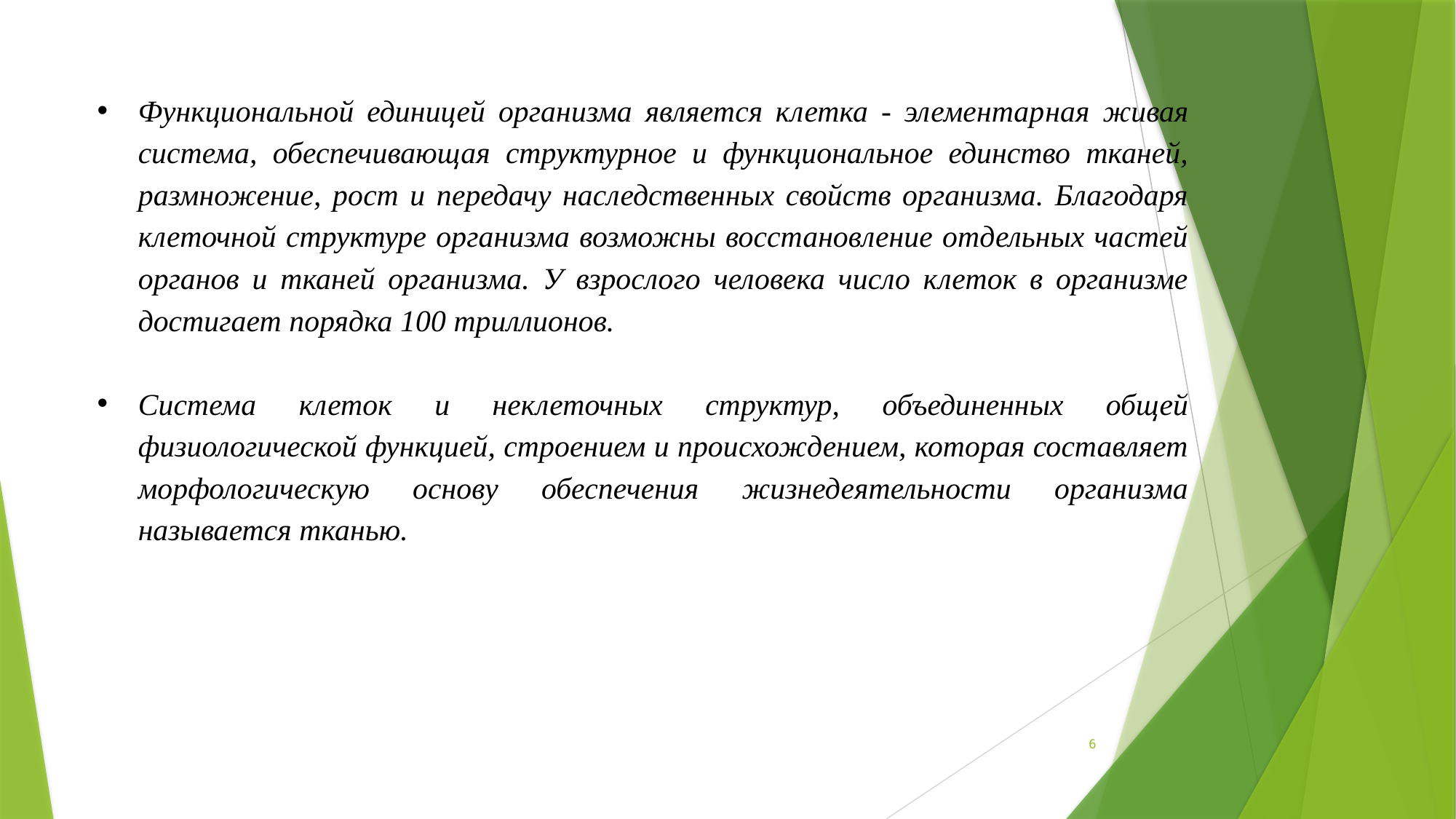

Функциональной единицей организма является клетка - элементар­ная живая система, обеспечивающая структурное и функциональное единство тканей, размножение, рост и передачу наследственных свойств организма. Благодаря клеточной структуре организма возможны восстановление отдельных частей органов и тканей организма. У взрослого человека число клеток в организме достигает порядка 100 триллионов.

Система клеток и неклеточных структур, объединенных общей физиологической функцией, строением и происхождением, которая составляет морфологическую основу обеспечения жизнедеятельности организма называется тканью.
6